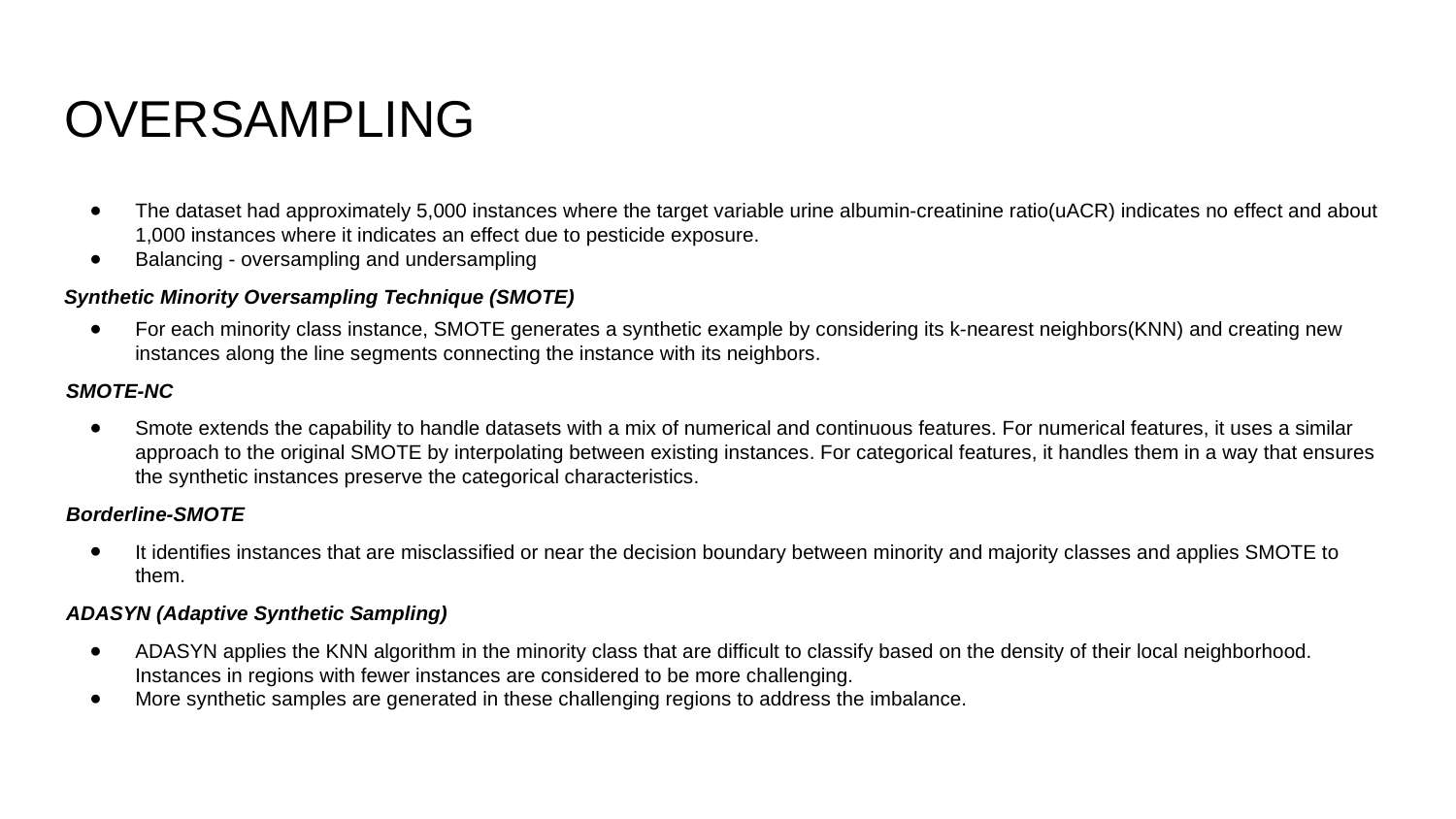

# OVERSAMPLING
The dataset had approximately 5,000 instances where the target variable urine albumin-creatinine ratio(uACR) indicates no effect and about 1,000 instances where it indicates an effect due to pesticide exposure.
Balancing - oversampling and undersampling
Synthetic Minority Oversampling Technique (SMOTE)
For each minority class instance, SMOTE generates a synthetic example by considering its k-nearest neighbors(KNN) and creating new instances along the line segments connecting the instance with its neighbors.
SMOTE-NC
Smote extends the capability to handle datasets with a mix of numerical and continuous features. For numerical features, it uses a similar approach to the original SMOTE by interpolating between existing instances. For categorical features, it handles them in a way that ensures the synthetic instances preserve the categorical characteristics.
Borderline-SMOTE
It identifies instances that are misclassified or near the decision boundary between minority and majority classes and applies SMOTE to them.
ADASYN (Adaptive Synthetic Sampling)
ADASYN applies the KNN algorithm in the minority class that are difficult to classify based on the density of their local neighborhood. Instances in regions with fewer instances are considered to be more challenging.
More synthetic samples are generated in these challenging regions to address the imbalance.